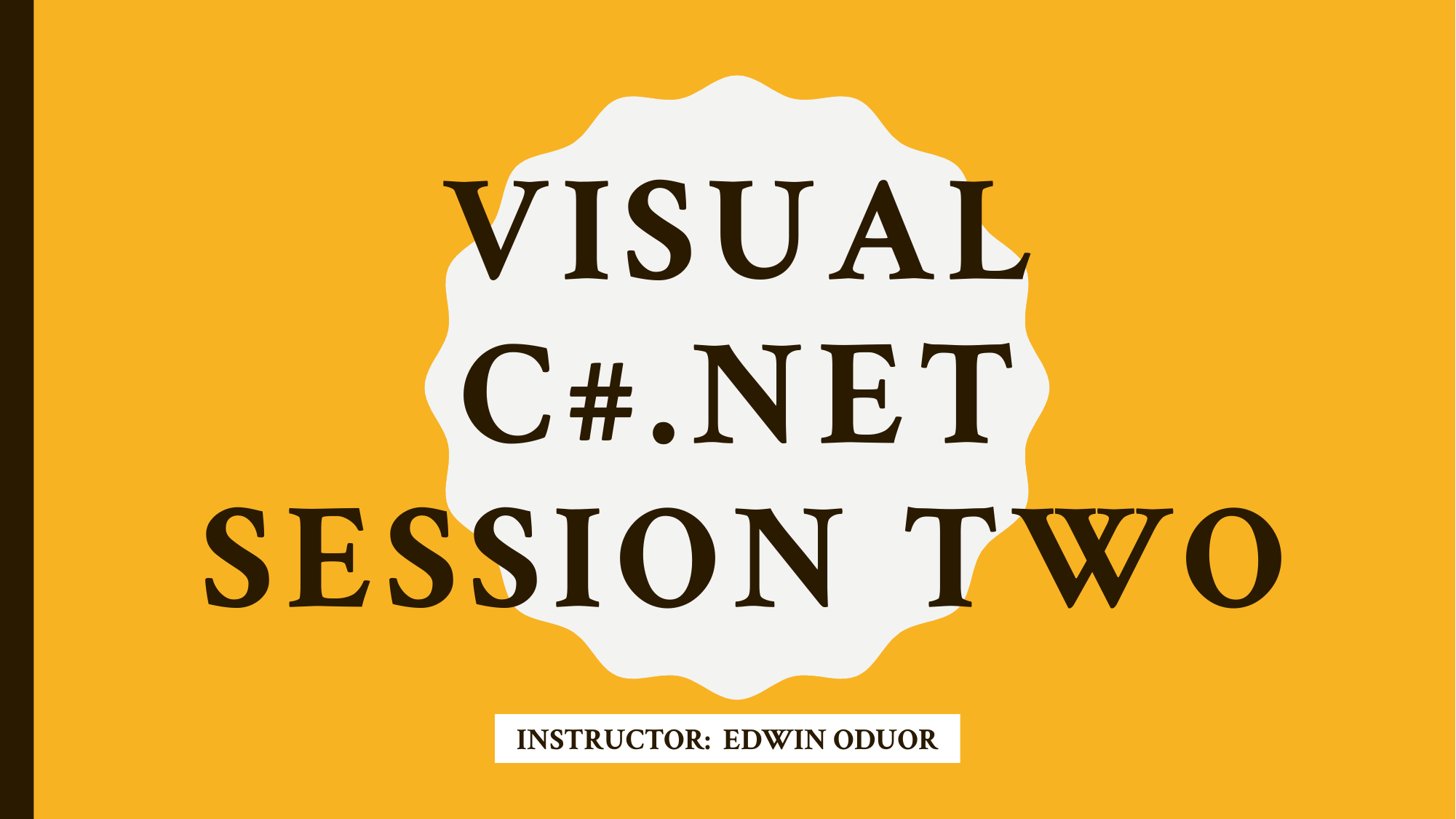

# VISUAL C#.NET session two
Instructor:  Edwin oduor